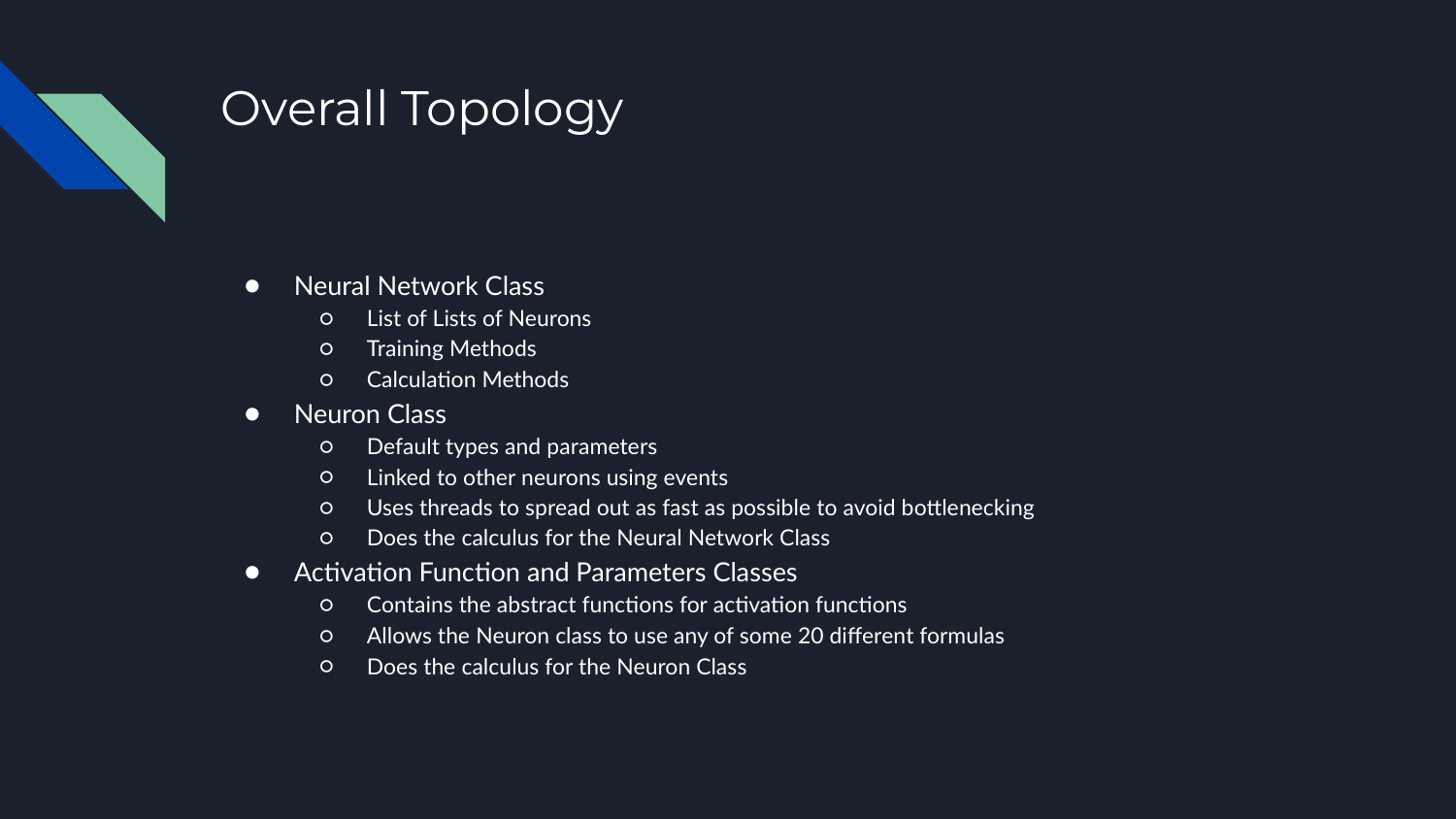

# Overall Topology
Neural Network Class
List of Lists of Neurons
Training Methods
Calculation Methods
Neuron Class
Default types and parameters
Linked to other neurons using events
Uses threads to spread out as fast as possible to avoid bottlenecking
Does the calculus for the Neural Network Class
Activation Function and Parameters Classes
Contains the abstract functions for activation functions
Allows the Neuron class to use any of some 20 different formulas
Does the calculus for the Neuron Class